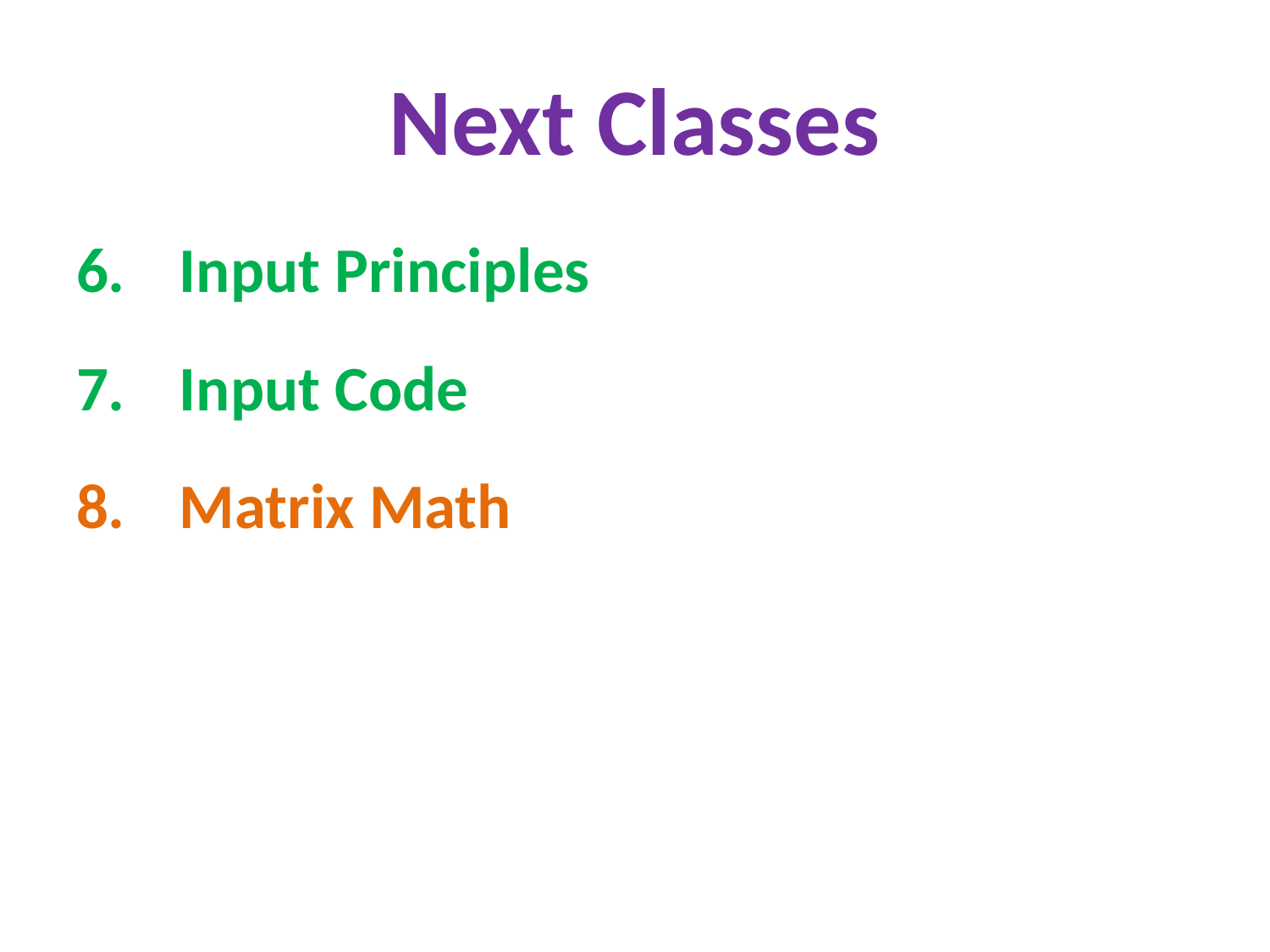

# Next Classes
Input Principles
Input Code
Matrix Math